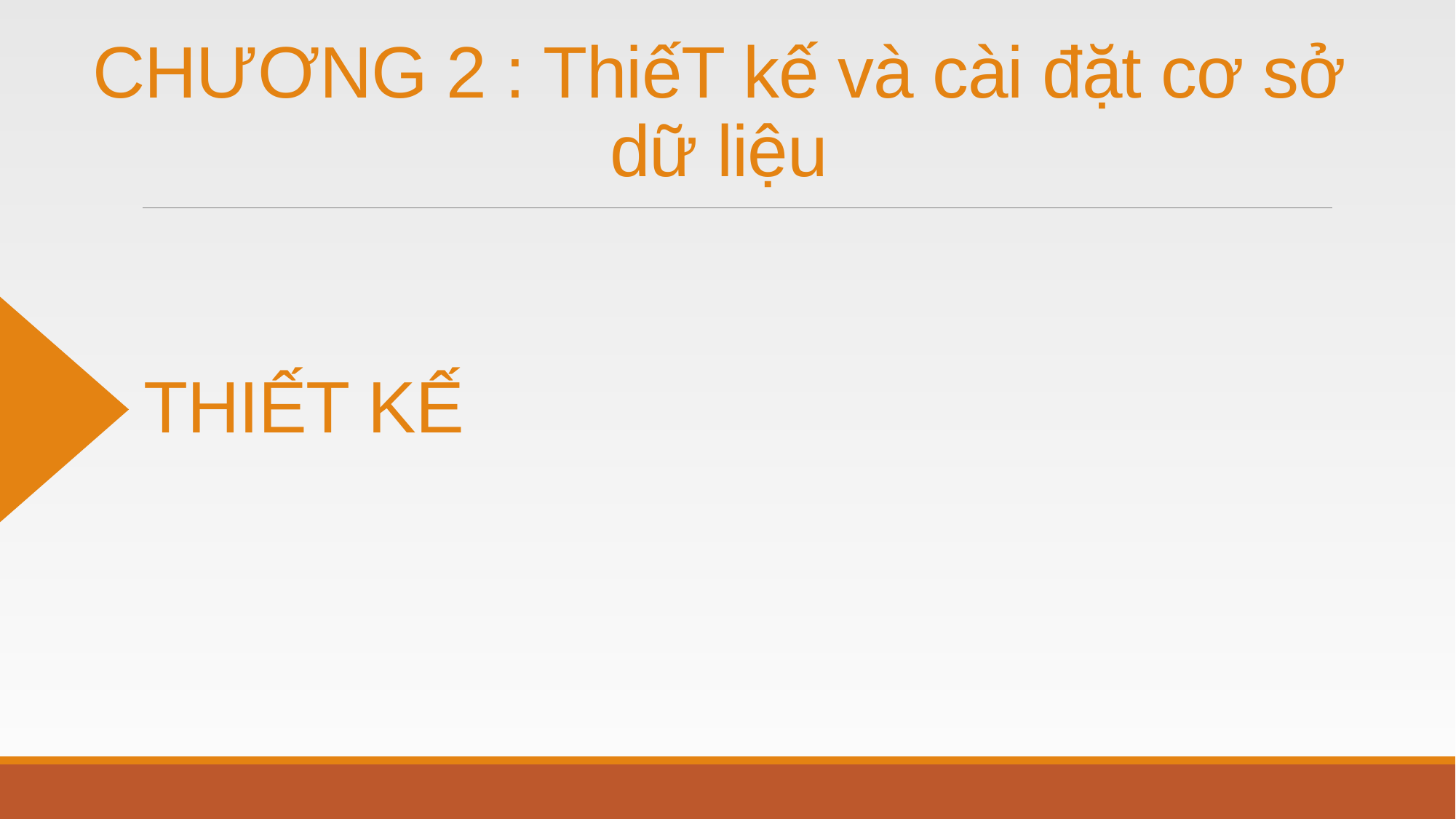

# CHƯƠNG 2 : ThiếT kế và cài đặt cơ sở dữ liệu
THIẾT KẾ